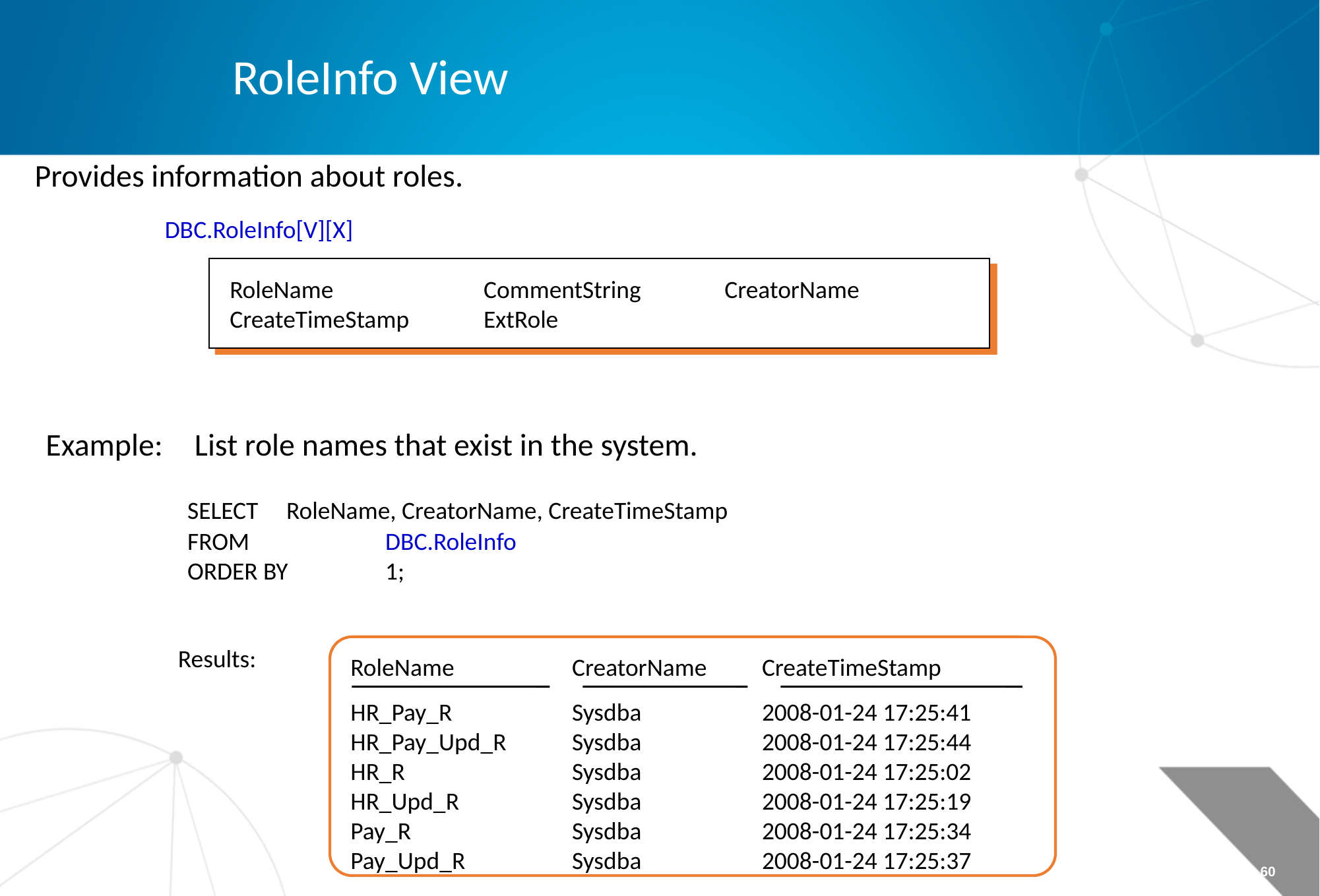

RoleInfo View
Provides information about roles.
DBC.RoleInfo[V][X]

RoleName	CommentString	CreatorName
CreateTimeStamp	ExtRole
Example:	 List role names that exist in the system.
	SELECT 	RoleName, CreatorName, CreateTimeStamp
	FROM 		DBC.RoleInfo
	ORDER BY 	1;
Results:

RoleName	CreatorName	CreateTimeStamp
HR_Pay_R	Sysdba	2008-01-24 17:25:41
HR_Pay_Upd_R	Sysdba	2008-01-24 17:25:44
HR_R	Sysdba	2008-01-24 17:25:02
HR_Upd_R	Sysdba	2008-01-24 17:25:19
Pay_R	Sysdba	2008-01-24 17:25:34
Pay_Upd_R	Sysdba	2008-01-24 17:25:37

Page 60